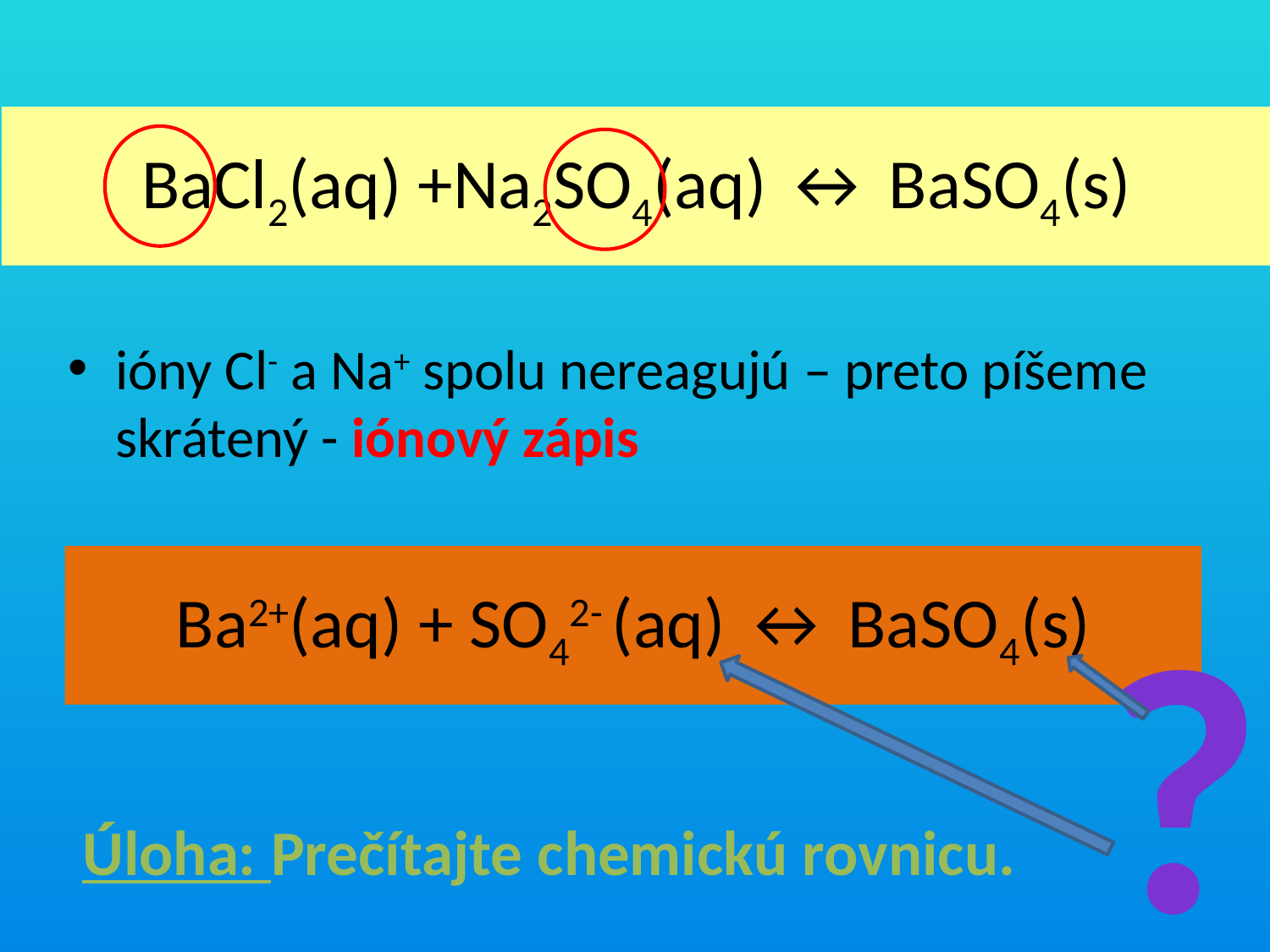

# BaCl2(aq) +Na2SO4(aq) ↔ BaSO4(s)

ióny Cl- a Na+ spolu nereagujú – preto píšeme skrátený - iónový zápis

Ba2+(aq) + SO42- (aq) ↔ BaSO4(s)
?

Úloha: Prečítajte chemickú rovnicu.